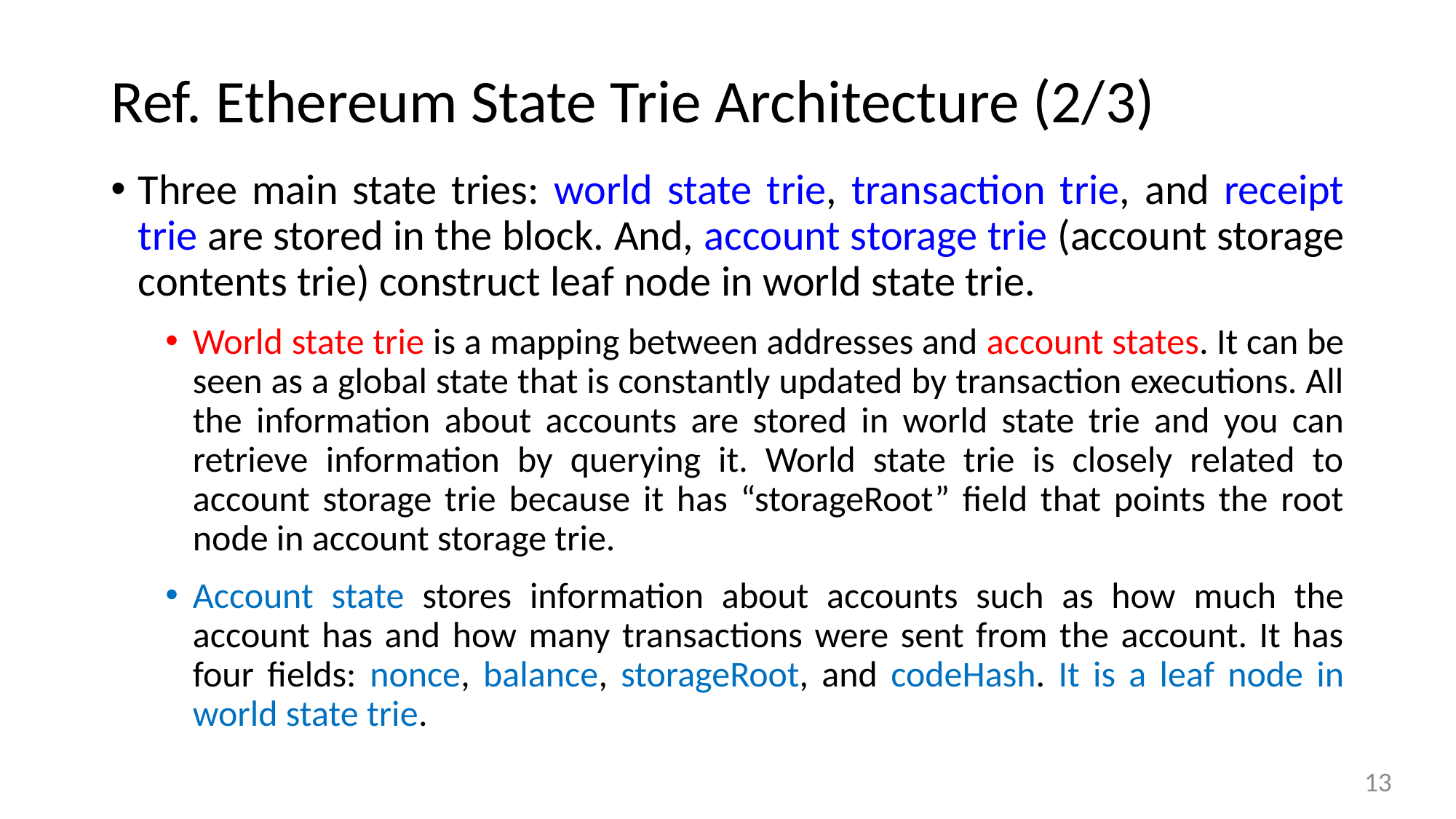

# Ref. Ethereum State Trie Architecture (2/3)
Three main state tries: world state trie, transaction trie, and receipt trie are stored in the block. And, account storage trie (account storage contents trie) construct leaf node in world state trie.
World state trie is a mapping between addresses and account states. It can be seen as a global state that is constantly updated by transaction executions. All the information about accounts are stored in world state trie and you can retrieve information by querying it. World state trie is closely related to account storage trie because it has “storageRoot” field that points the root node in account storage trie.
Account state stores information about accounts such as how much the account has and how many transactions were sent from the account. It has four fields: nonce, balance, storageRoot, and codeHash. It is a leaf node in world state trie.
13